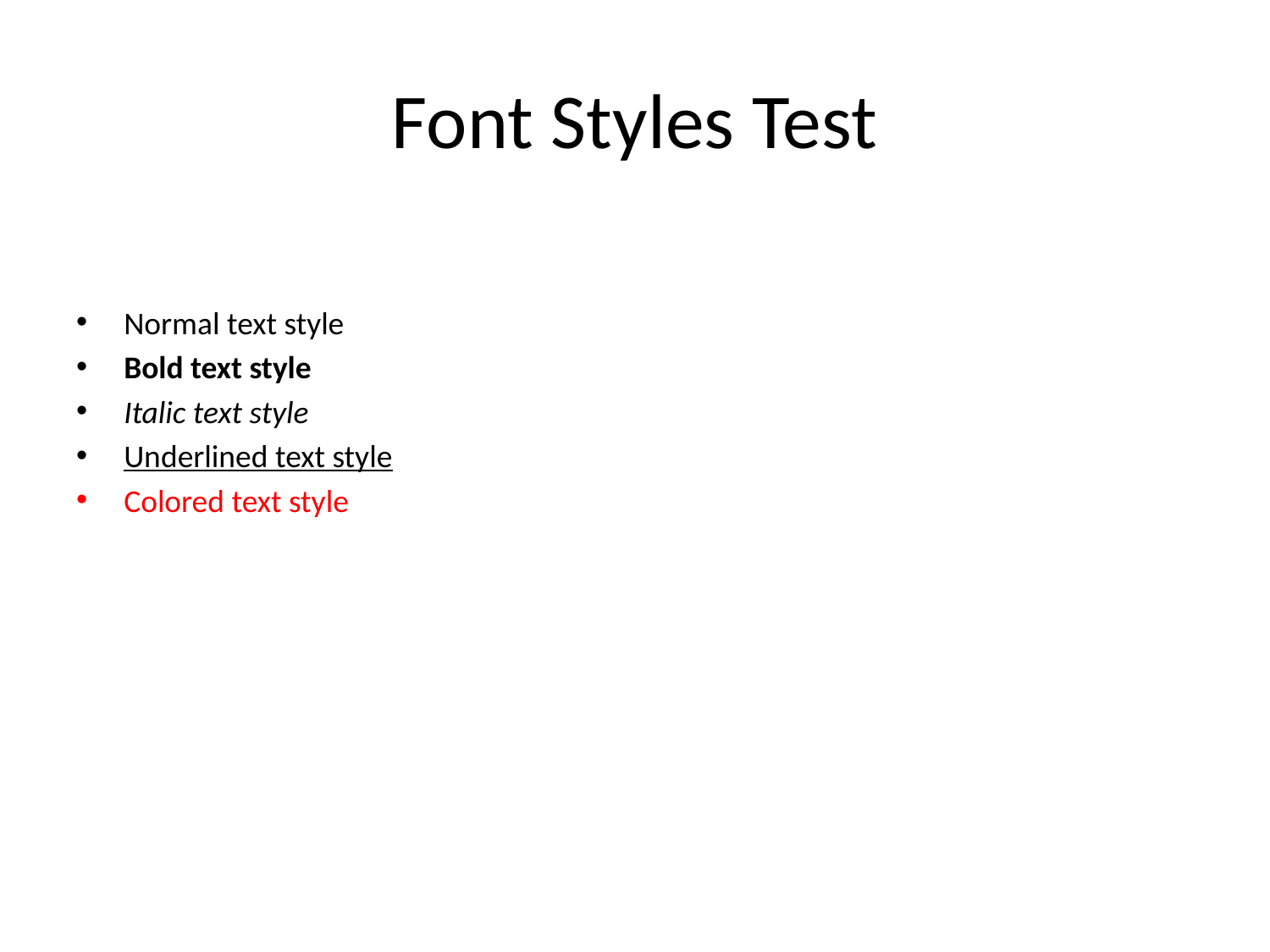

# Font Styles Test

Normal text style
Bold text style
Italic text style
Underlined text style
Colored text style